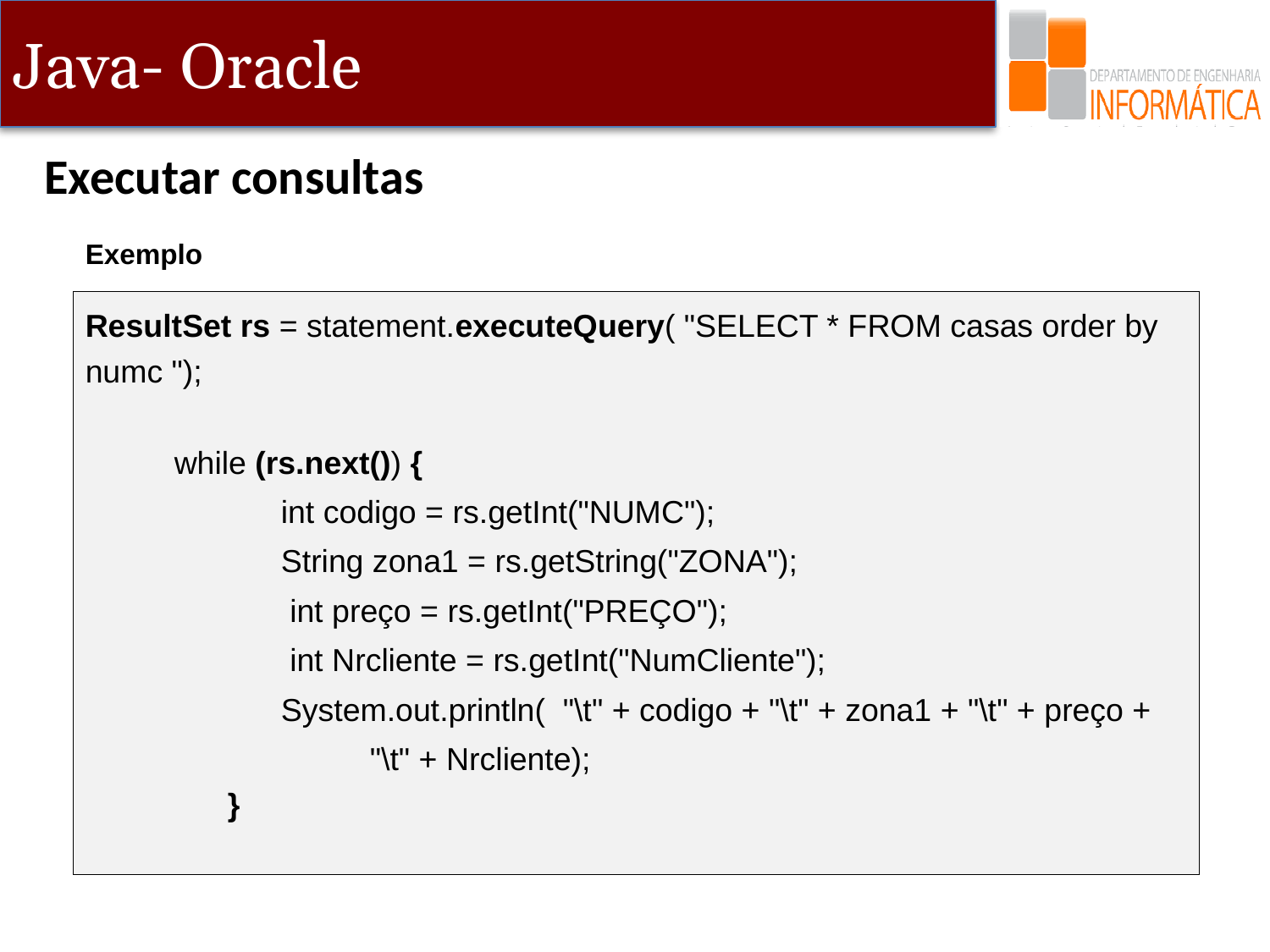

Executar consultas
Exemplo
ResultSet rs = statement.executeQuery( "SELECT * FROM casas order by numc ");

          while (rs.next()) {
                      int codigo = rs.getInt("NUMC");
                      String zona1 = rs.getString("ZONA");
                       int preço = rs.getInt("PREÇO");
                       int Nrcliente = rs.getInt("NumCliente");
                      System.out.println(  "\t" + codigo + "\t" + zona1 + "\t" + preço +
                                "\t" + Nrcliente);
                }